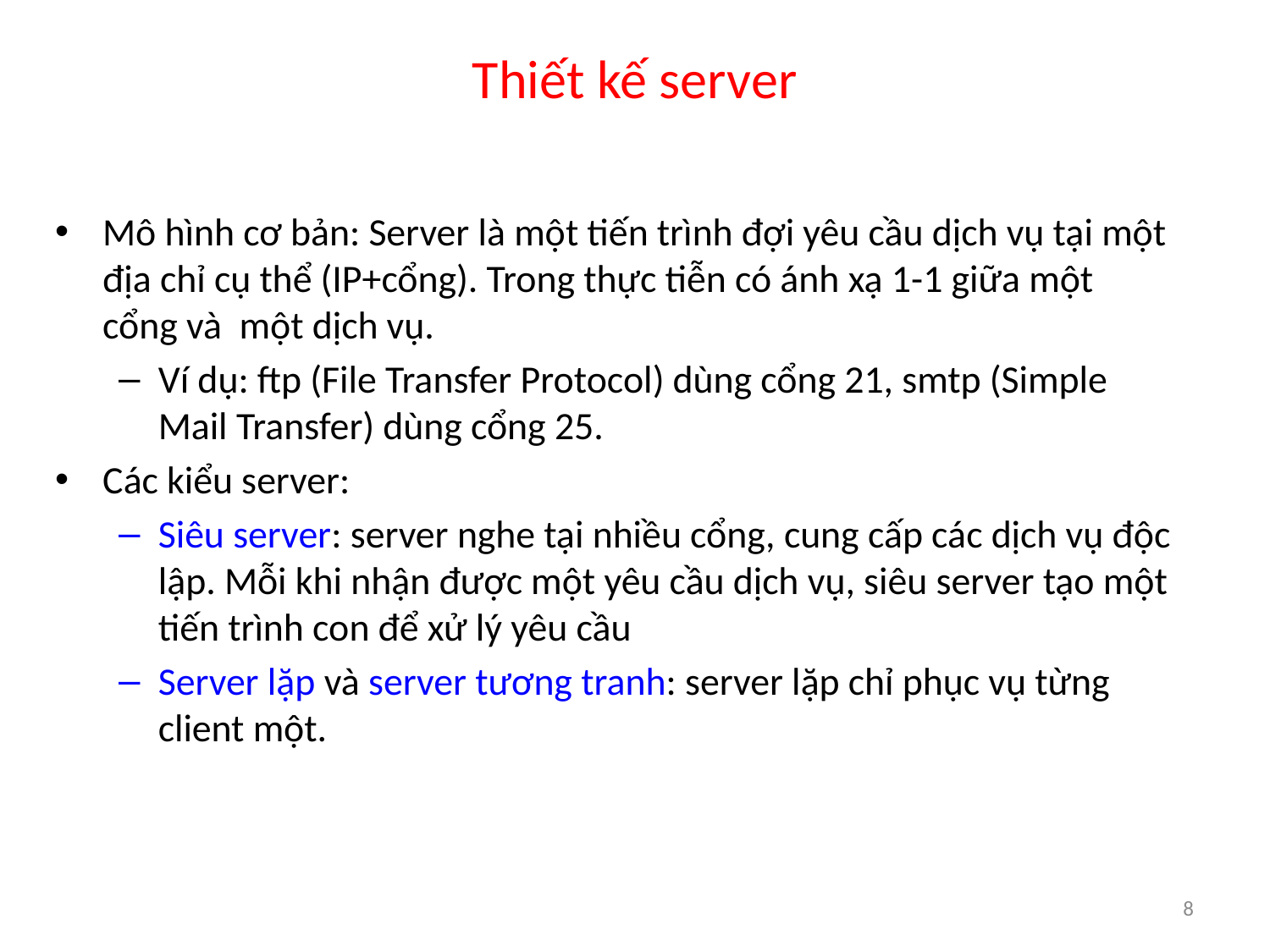

# Thiết kế server
Mô hình cơ bản: Server là một tiến trình đợi yêu cầu dịch vụ tại một địa chỉ cụ thể (IP+cổng). Trong thực tiễn có ánh xạ 1-1 giữa một cổng và  một dịch vụ.
Ví dụ: ftp (File Transfer Protocol) dùng cổng 21, smtp (Simple Mail Transfer) dùng cổng 25.
Các kiểu server:
Siêu server: server nghe tại nhiều cổng, cung cấp các dịch vụ độc lập. Mỗi khi nhận được một yêu cầu dịch vụ, siêu server tạo một tiến trình con để xử lý yêu cầu
Server lặp và server tương tranh: server lặp chỉ phục vụ từng client một.

8